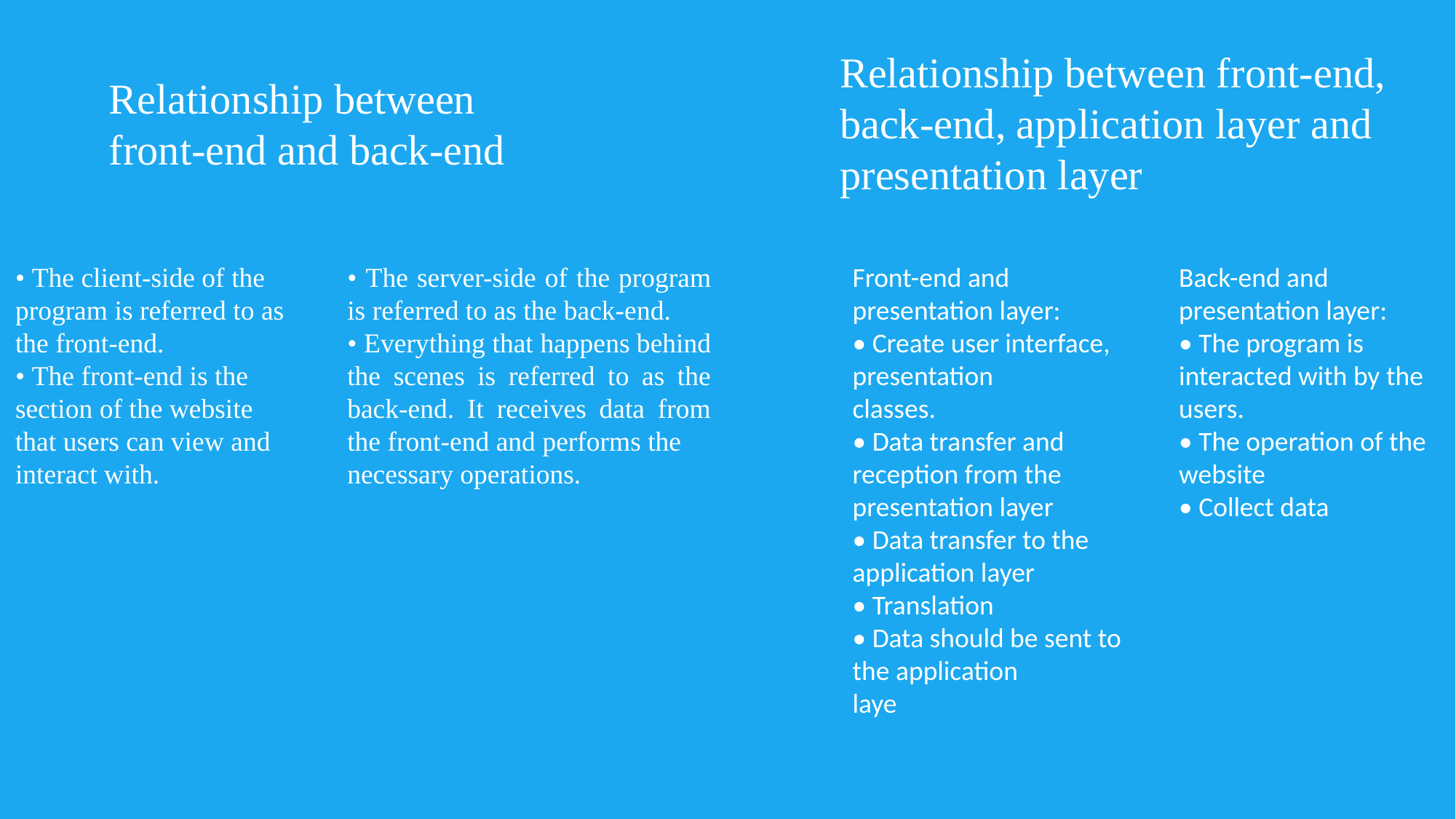

Relationship between front-end,
back-end, application layer and
presentation layer
Relationship between
front-end and back-end
• The client-side of the program is referred to as the front-end.
• The front-end is the section of the website that users can view and
interact with.
• The server-side of the program is referred to as the back-end.
• Everything that happens behind the scenes is referred to as the back-end. It receives data from the front-end and performs the
necessary operations.
Front-end and presentation layer:
• Create user interface, presentation
classes.
• Data transfer and reception from the
presentation layer
• Data transfer to the application layer
• Translation
• Data should be sent to the application
laye
Back-end and presentation layer:
• The program is interacted with by the
users.
• The operation of the website
• Collect data